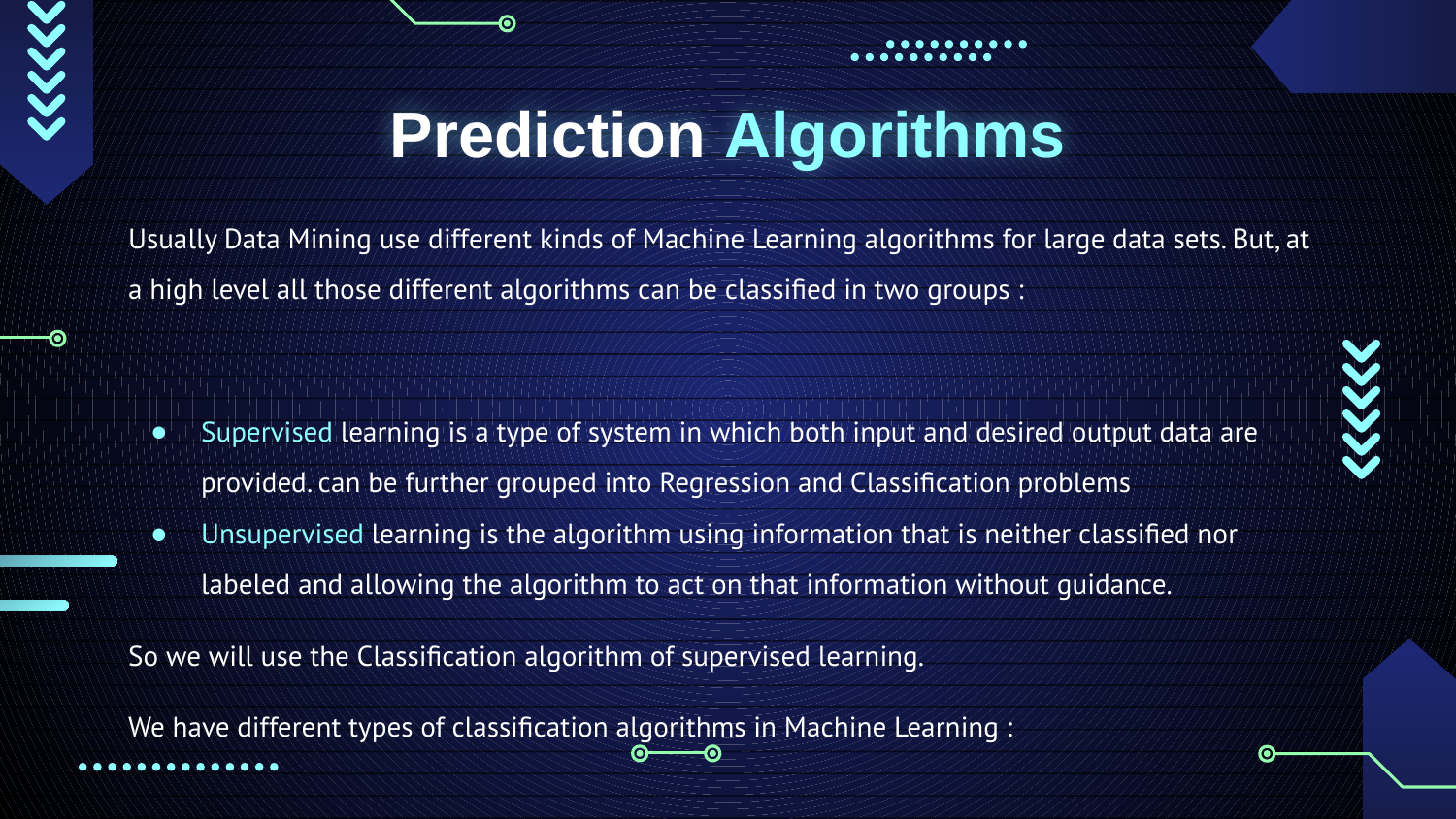

# Prediction Algorithms
Usually Data Mining use different kinds of Machine Learning algorithms for large data sets. But, at a high level all those different algorithms can be classified in two groups :

Supervised learning is a type of system in which both input and desired output data are provided. can be further grouped into Regression and Classification problems
Unsupervised learning is the algorithm using information that is neither classified nor labeled and allowing the algorithm to act on that information without guidance.
So we will use the Classification algorithm of supervised learning.
We have different types of classification algorithms in Machine Learning :